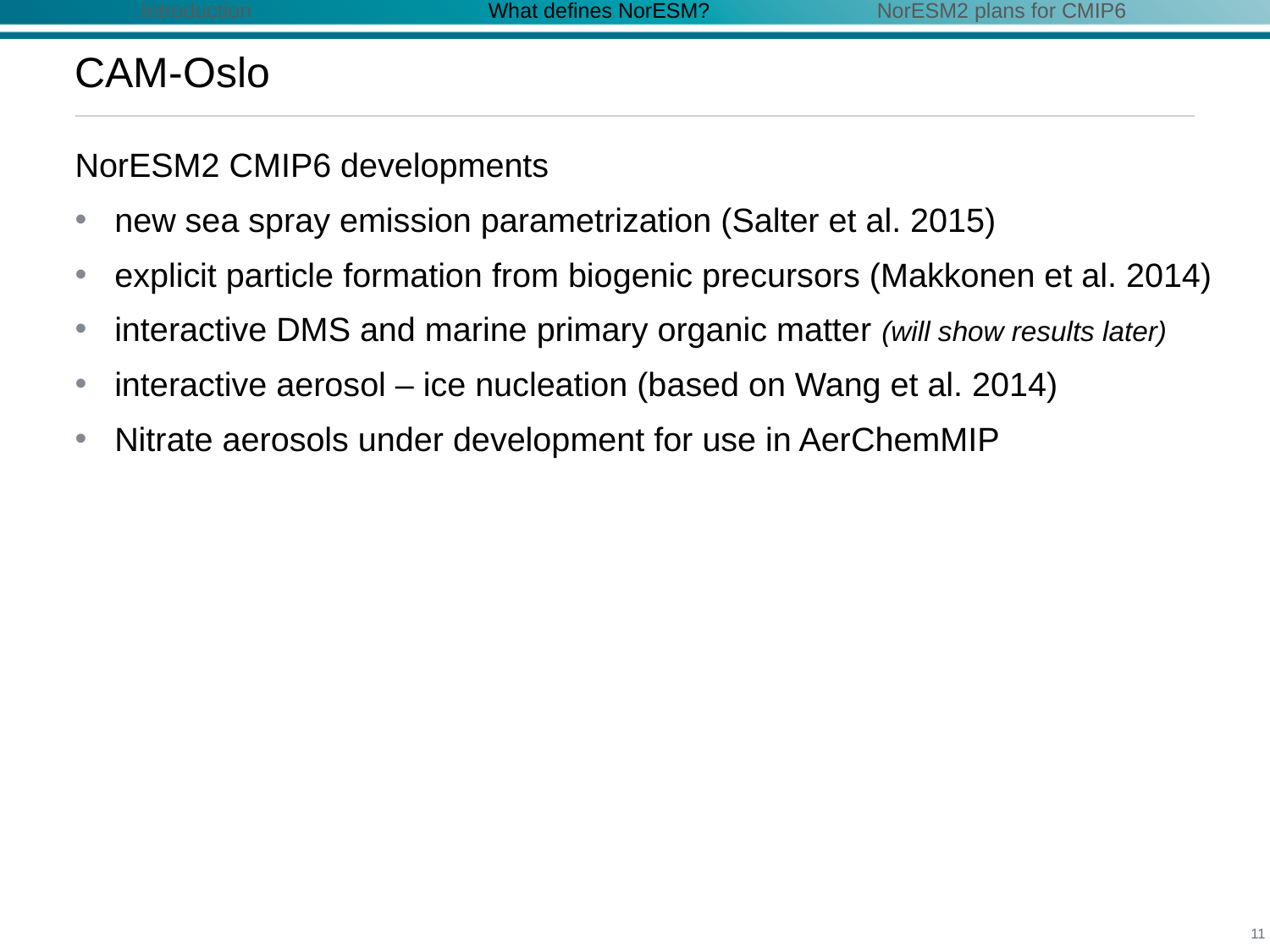

Introduction                                        What defines NorESM?                            NorESM2 plans for CMIP6
# CAM-Oslo
NorESM2 CMIP6 developments
new sea spray emission parametrization (Salter et al. 2015)
explicit particle formation from biogenic precursors (Makkonen et al. 2014)
interactive DMS and marine primary organic matter (will show results later)
interactive aerosol – ice nucleation (based on Wang et al. 2014)
Nitrate aerosols under development for use in AerChemMIP

11